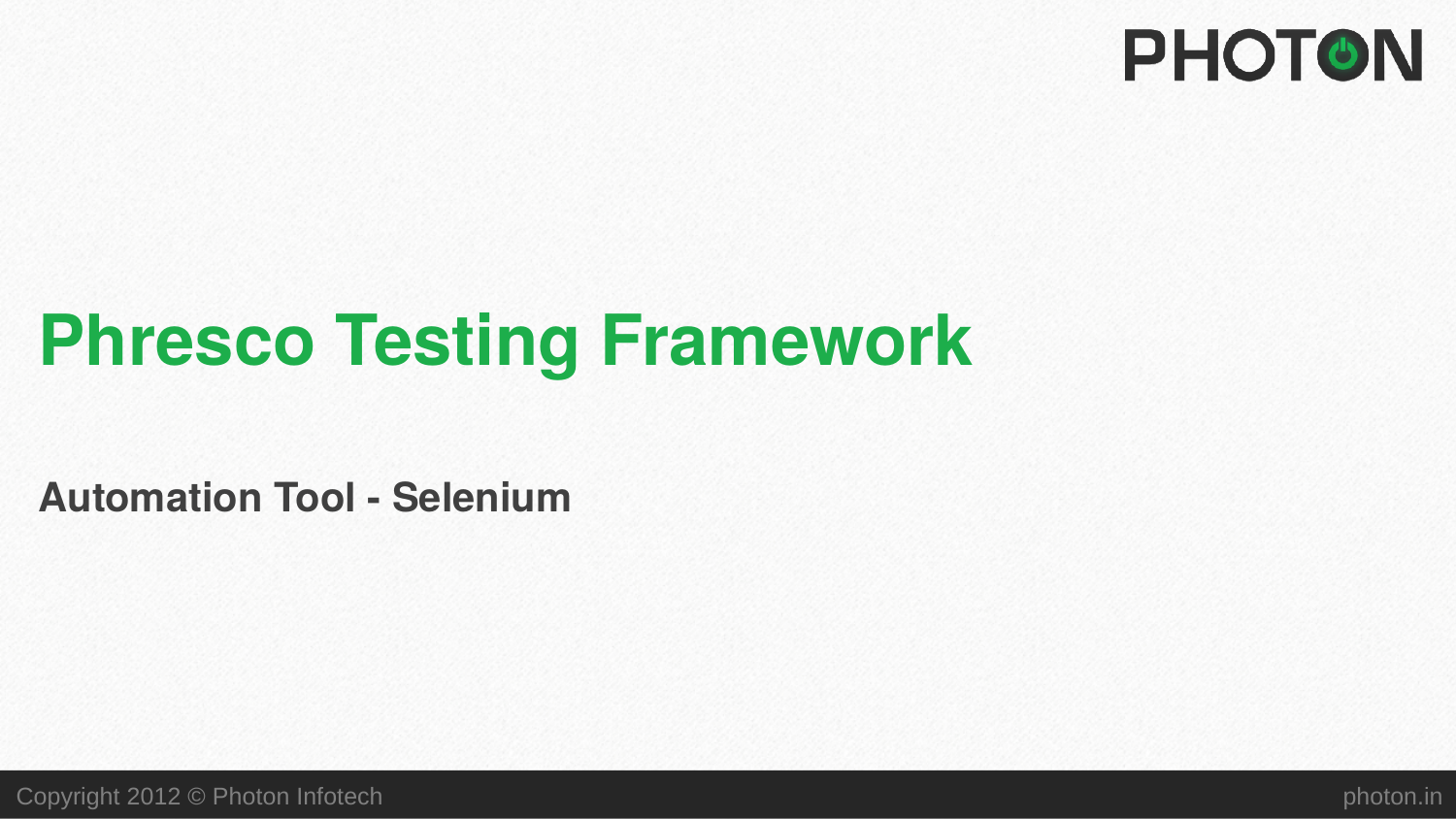

# Phresco Testing Framework
Automation Tool - Selenium